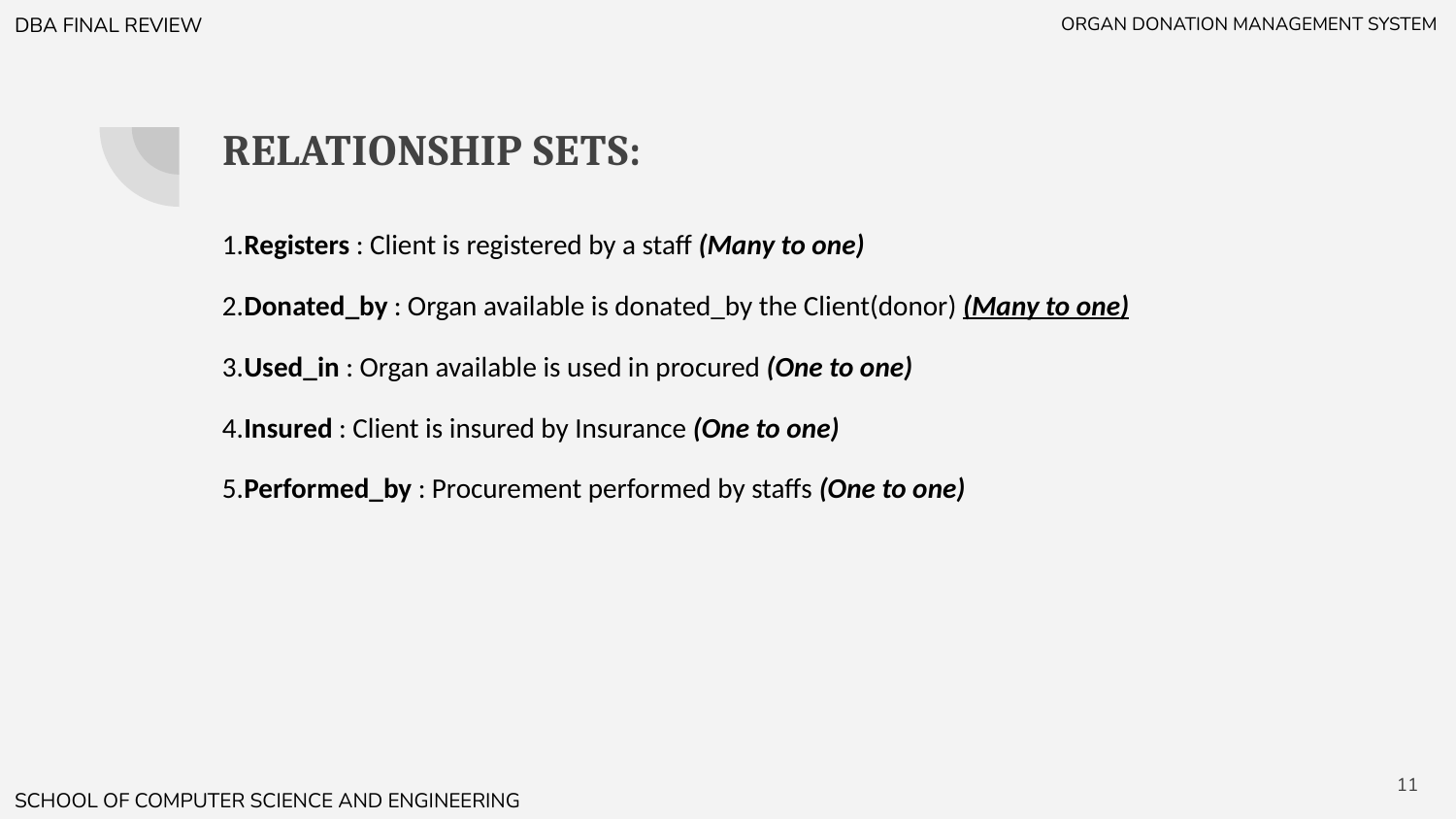

DBA FINAL REVIEW
                              ORGAN DONATION MANAGEMENT SYSTEM
# RELATIONSHIP SETS:
1.Registers : Client is registered by a staff (Many to one)
2.Donated_by : Organ available is donated_by the Client(donor) (Many to one)
3.Used_in : Organ available is used in procured (One to one)
4.Insured : Client is insured by Insurance (One to one)
5.Performed_by : Procurement performed by staffs (One to one)

11
SCHOOL OF COMPUTER SCIENCE AND ENGINEERING